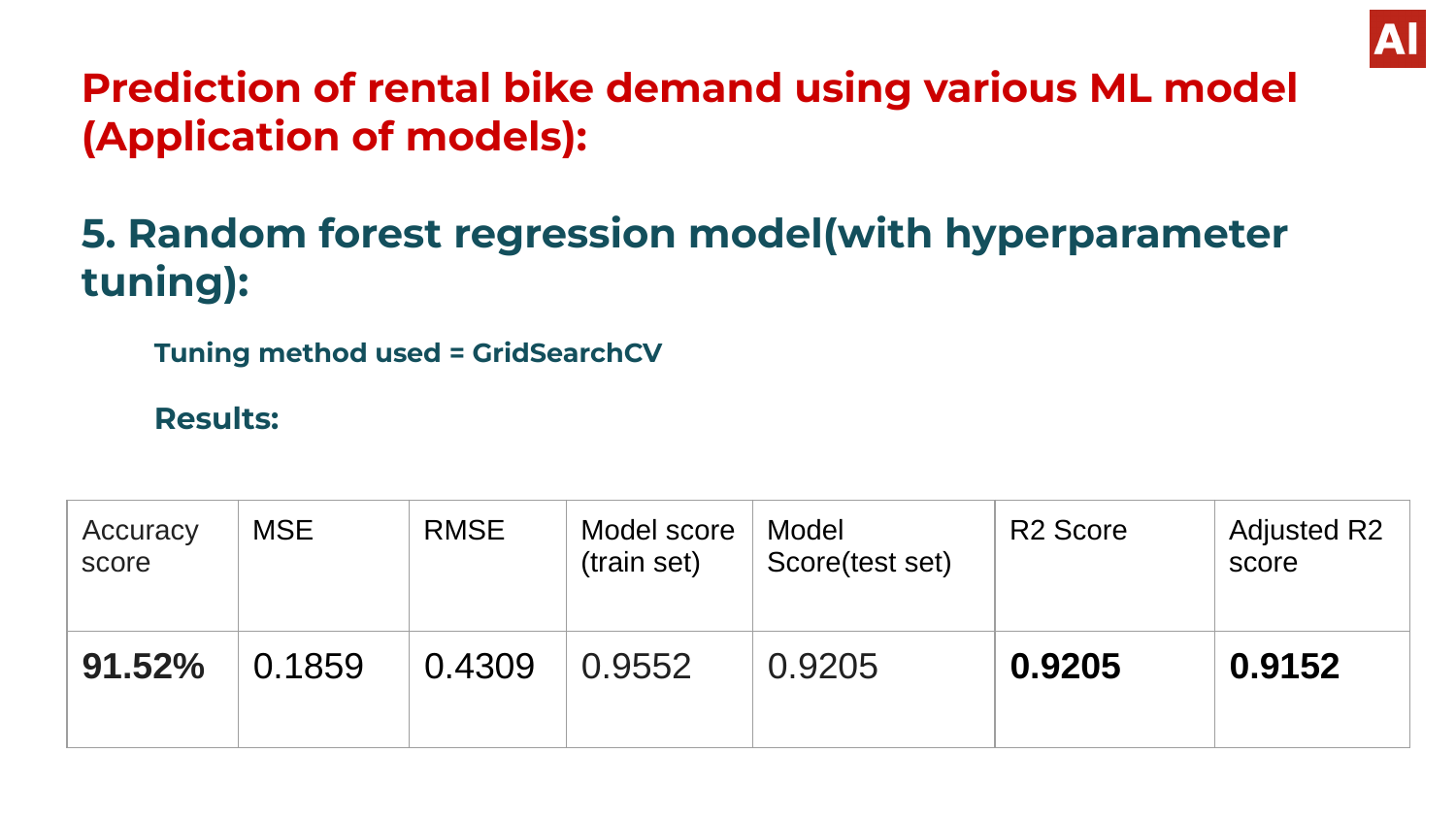

Prediction of rental bike demand using various ML model (Application of models):

5. Random forest regression model(with hyperparameter tuning):

Tuning method used = GridSearchCV

Results:

| Accuracy score | MSE | RMSE | Model score (train set) | Model Score(test set) | R2 Score | Adjusted R2 score |
| --- | --- | --- | --- | --- | --- | --- |
| 91.52% | 0.1859 | 0.4309 | 0.9552 | 0.9205 | 0.9205 | 0.9152 |